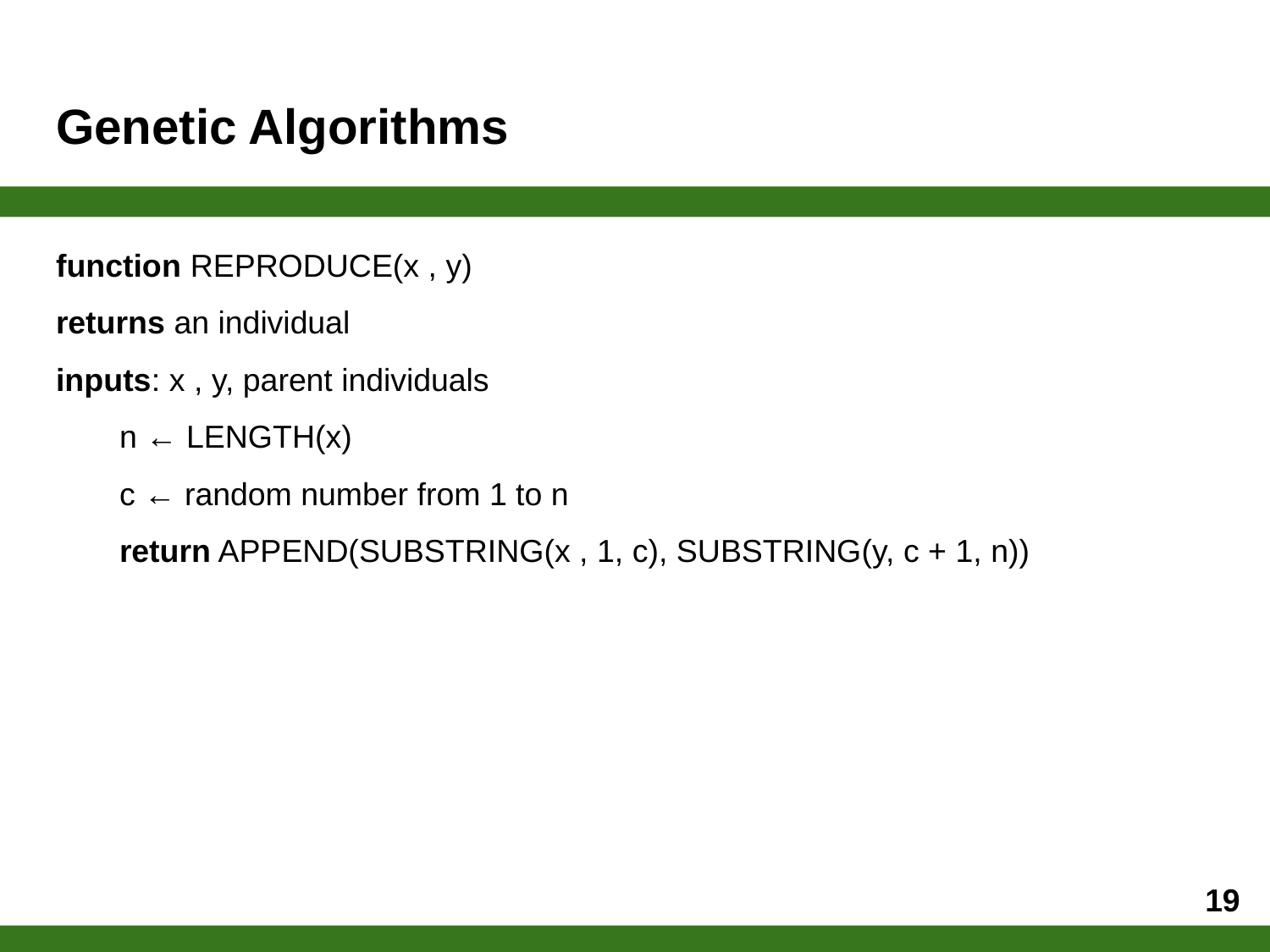

# Genetic Algorithms
function REPRODUCE(x , y)
returns an individual
inputs: x , y, parent individuals
n ← LENGTH(x)
c ← random number from 1 to n
return APPEND(SUBSTRING(x , 1, c), SUBSTRING(y, c + 1, n))
19